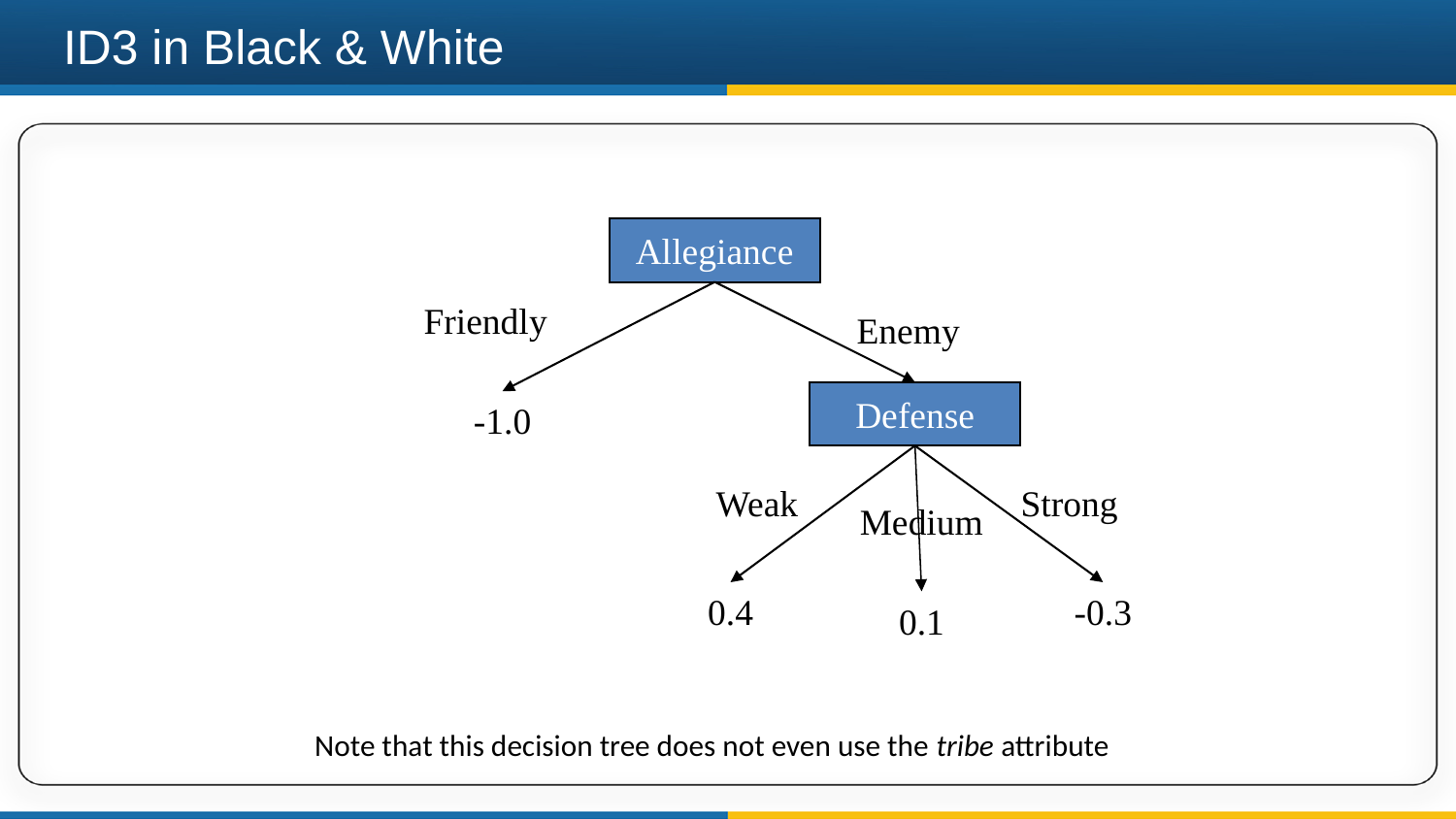

# ID3 in Black & White
Allegiance
Friendly
Enemy
Defense
-1.0
Weak
Strong
Medium
0.4
-0.3
0.1

Note that this decision tree does not even use the tribe attribute